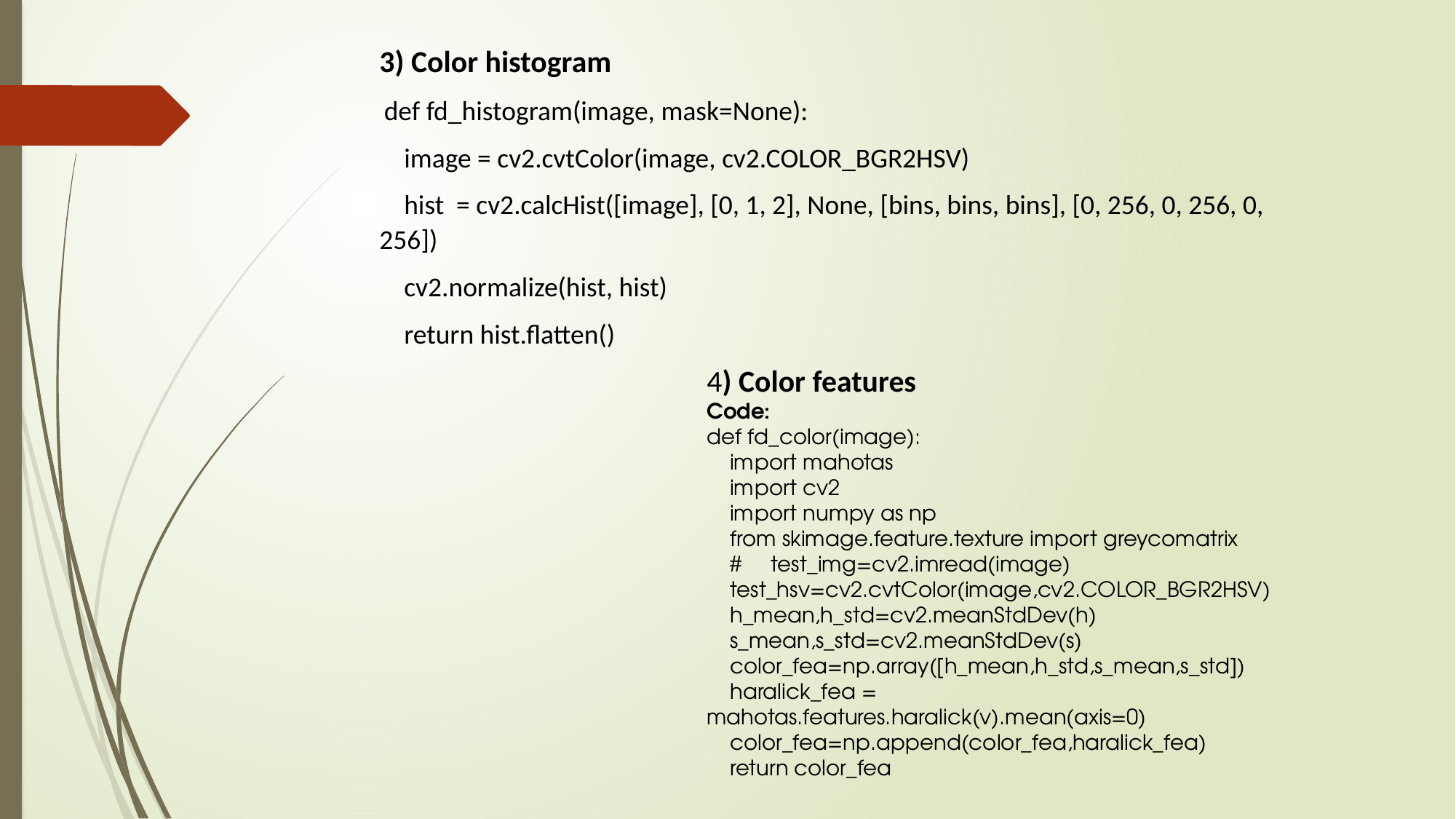

3) Color histogram
 def fd_histogram(image, mask=None):
    image = cv2.cvtColor(image, cv2.COLOR_BGR2HSV)
    hist  = cv2.calcHist([image], [0, 1, 2], None, [bins, bins, bins], [0, 256, 0, 256, 0, 256])
    cv2.normalize(hist, hist)
    return hist.flatten()
4) Color features
Code:
def fd_color(image):
    import mahotas
    import cv2
    import numpy as np
    from skimage.feature.texture import greycomatrix
    #     test_img=cv2.imread(image)
    test_hsv=cv2.cvtColor(image,cv2.COLOR_BGR2HSV)
    h_mean,h_std=cv2.meanStdDev(h)
    s_mean,s_std=cv2.meanStdDev(s)
    color_fea=np.array([h_mean,h_std,s_mean,s_std])
    haralick_fea = mahotas.features.haralick(v).mean(axis=0)
    color_fea=np.append(color_fea,haralick_fea)
    return color_fea